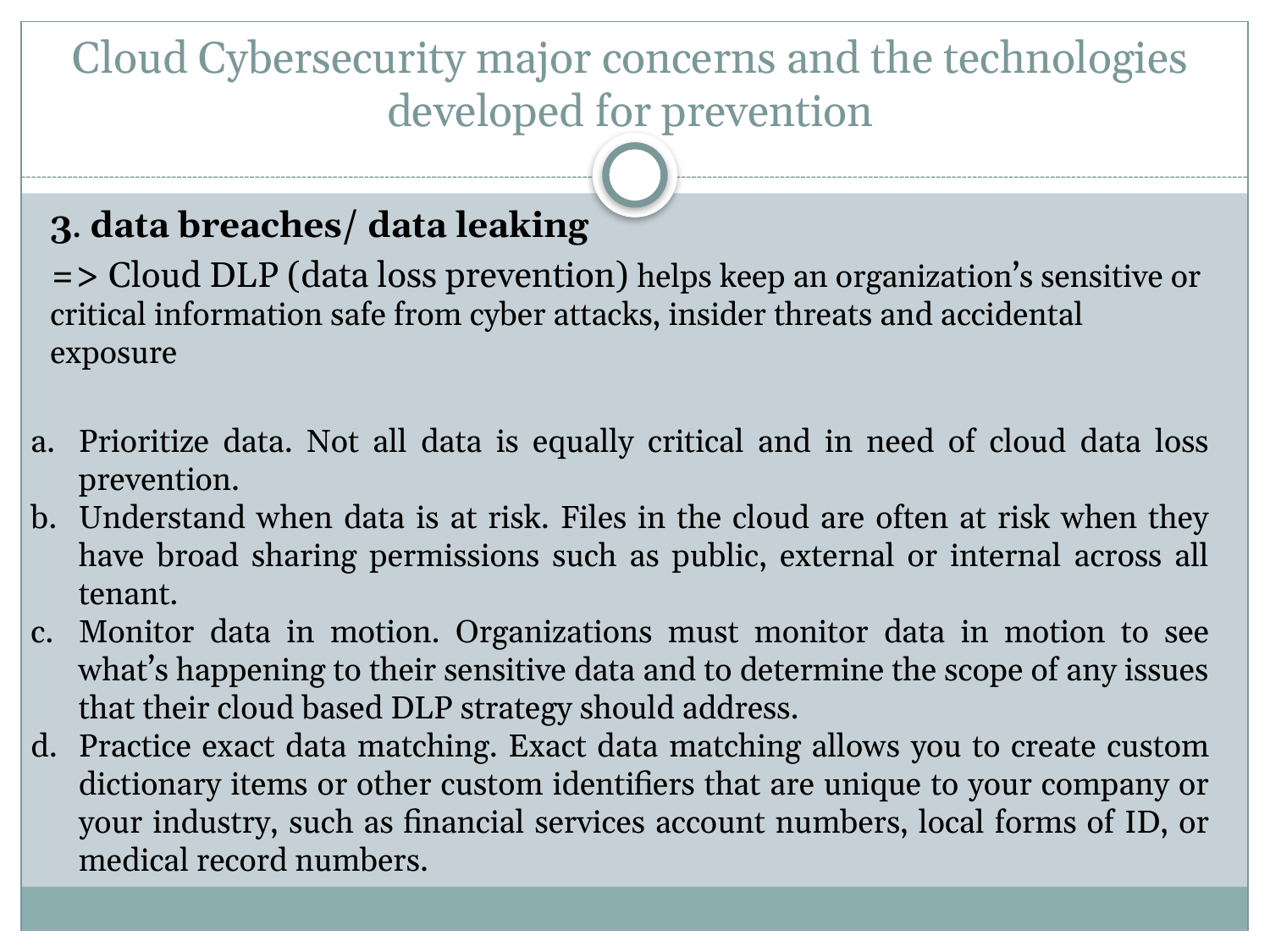

# Cloud Cybersecurity major concerns and the technologies developed for prevention
3. data breaches/ data leaking
=> Cloud DLP (data loss prevention) helps keep an organization’s sensitive or critical information safe from cyber attacks, insider threats and accidental exposure

Prioritize data. Not all data is equally critical and in need of cloud data loss prevention.
Understand when data is at risk. Files in the cloud are often at risk when they have broad sharing permissions such as public, external or internal across all tenant.
Monitor data in motion. Organizations must monitor data in motion to see what’s happening to their sensitive data and to determine the scope of any issues that their cloud based DLP strategy should address.
Practice exact data matching. Exact data matching allows you to create custom dictionary items or other custom identifiers that are unique to your company or your industry, such as financial services account numbers, local forms of ID, or medical record numbers.